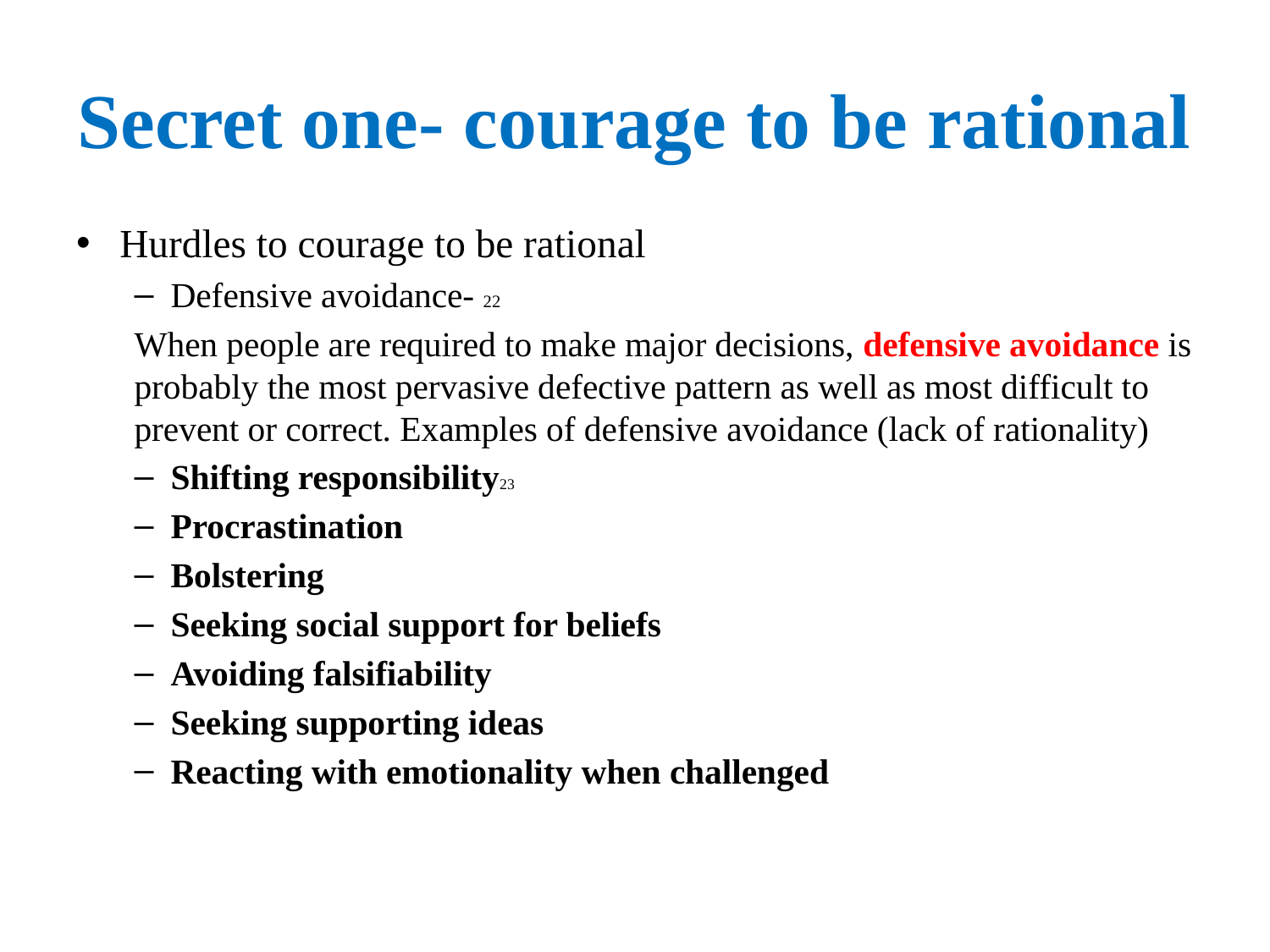

# Secret one- courage to be rational
Hurdles to courage to be rational
Defensive avoidance- 22
When people are required to make major decisions, defensive avoidance is probably the most pervasive defective pattern as well as most difficult to prevent or correct. Examples of defensive avoidance (lack of rationality)
Shifting responsibility23
Procrastination
Bolstering
Seeking social support for beliefs
Avoiding falsifiability
Seeking supporting ideas
Reacting with emotionality when challenged